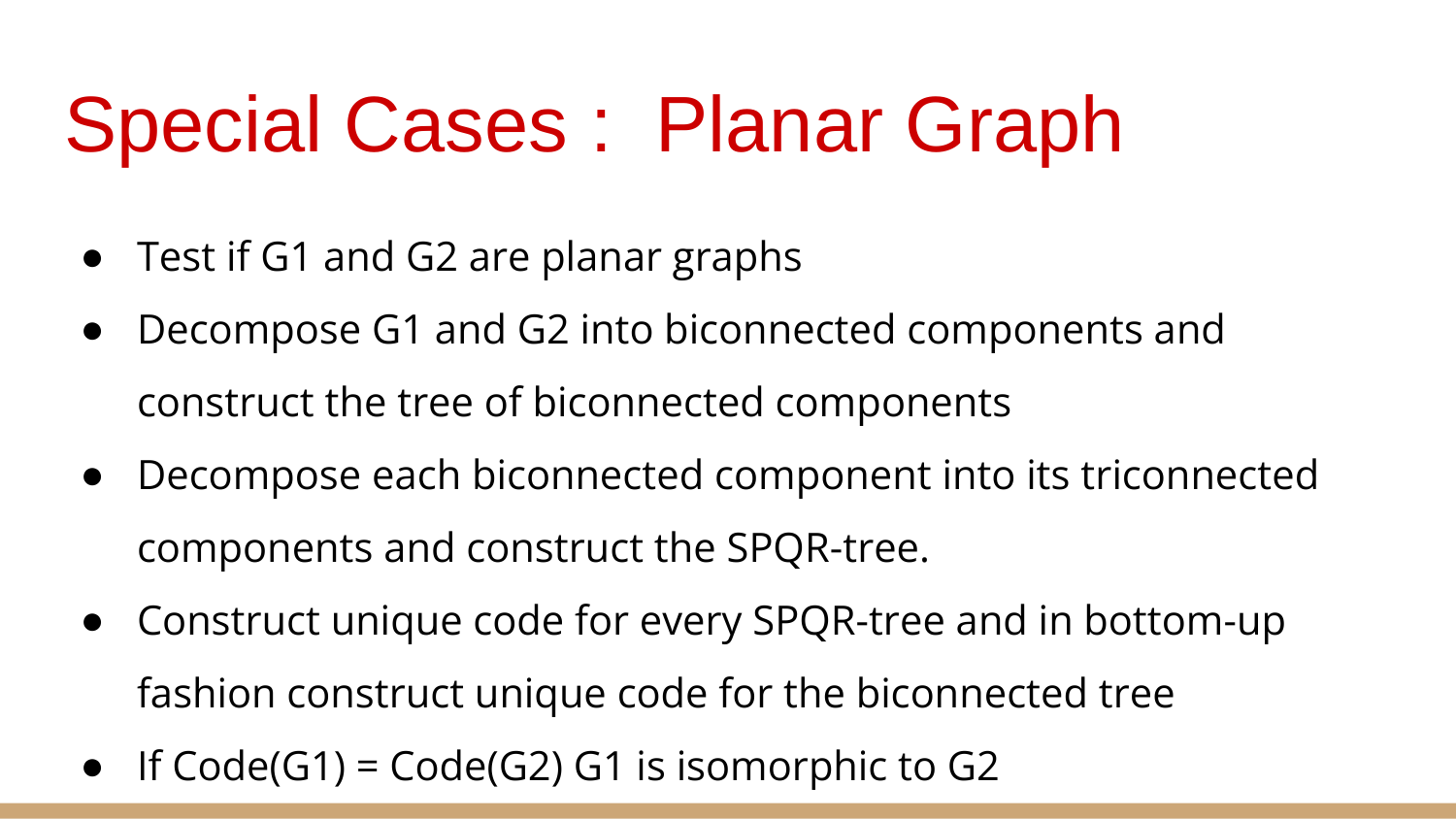

# Special Cases :  Planar Graph
Test if G1 and G2 are planar graphs
Decompose G1 and G2 into biconnected components and construct the tree of biconnected components
Decompose each biconnected component into its triconnected components and construct the SPQR-tree.
Construct unique code for every SPQR-tree and in bottom-up fashion construct unique code for the biconnected tree
If Code(G1) = Code(G2) G1 is isomorphic to G2